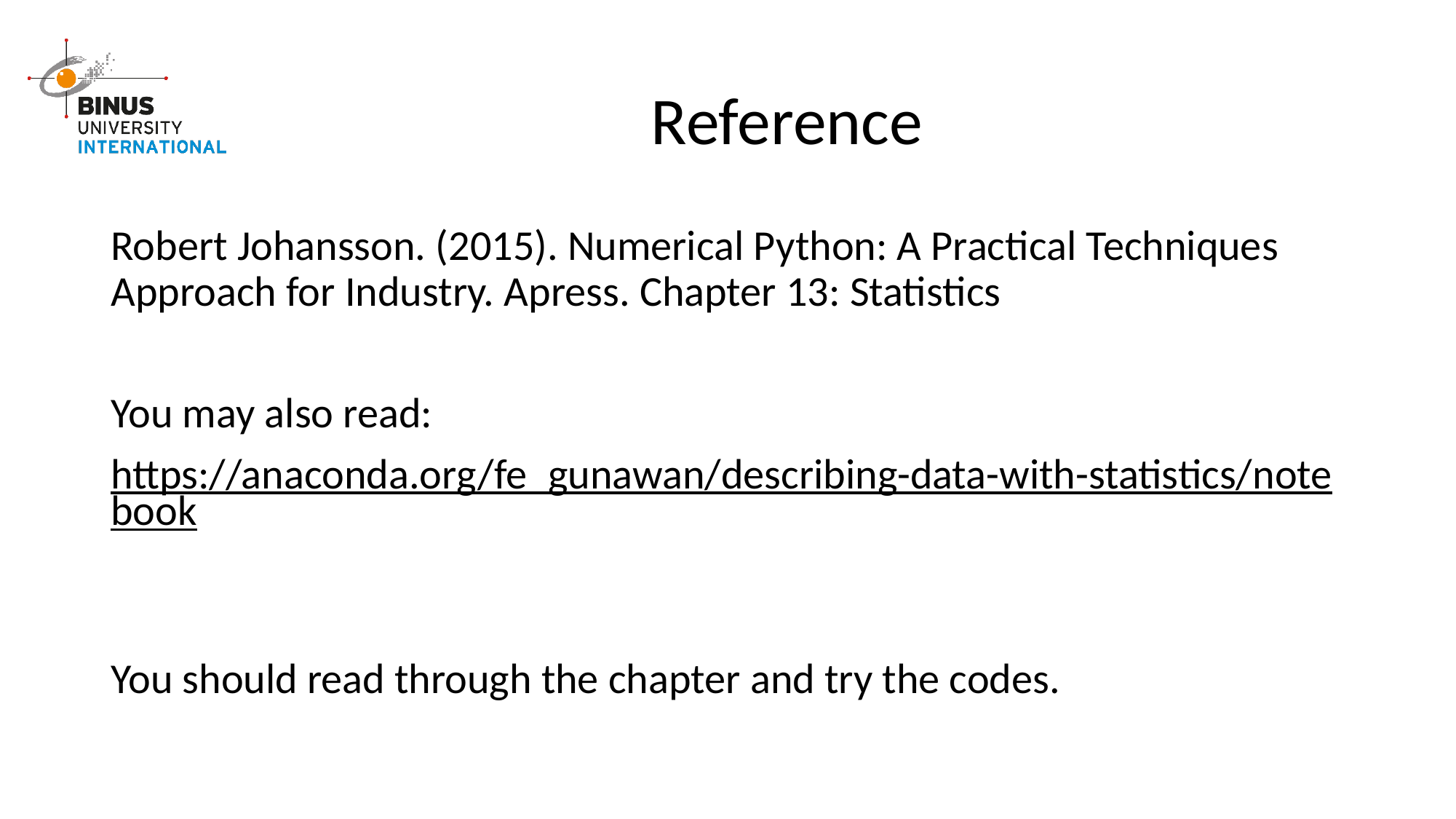

# Reference
Robert Johansson. (2015). Numerical Python: A Practical Techniques Approach for Industry. Apress. Chapter 13: Statistics

You may also read:
https://anaconda.org/fe_gunawan/describing-data-with-statistics/notebook

You should read through the chapter and try the codes.